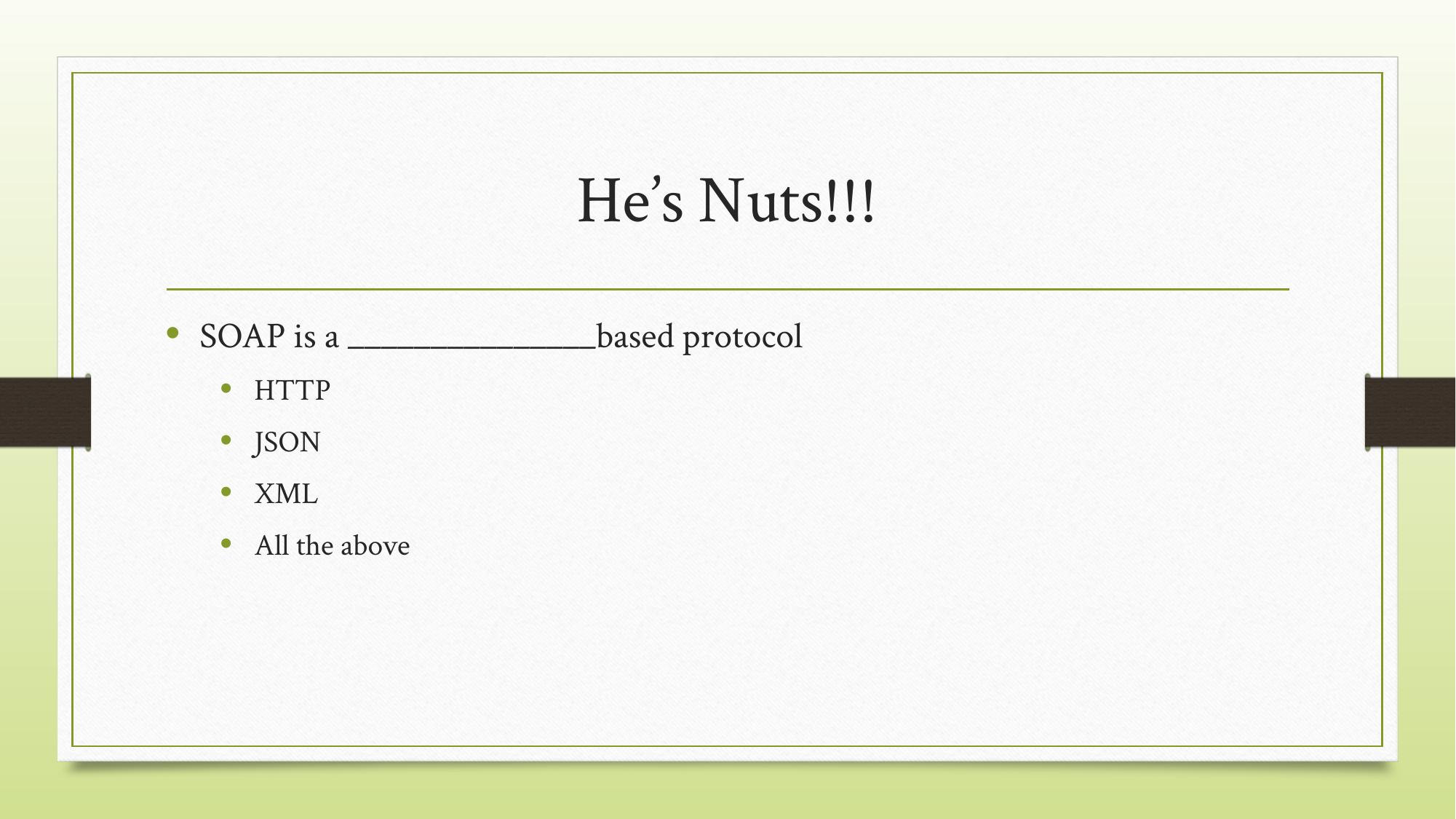

# He’s Nuts!!!
SOAP is a _______________based protocol
HTTP
JSON
XML
All the above